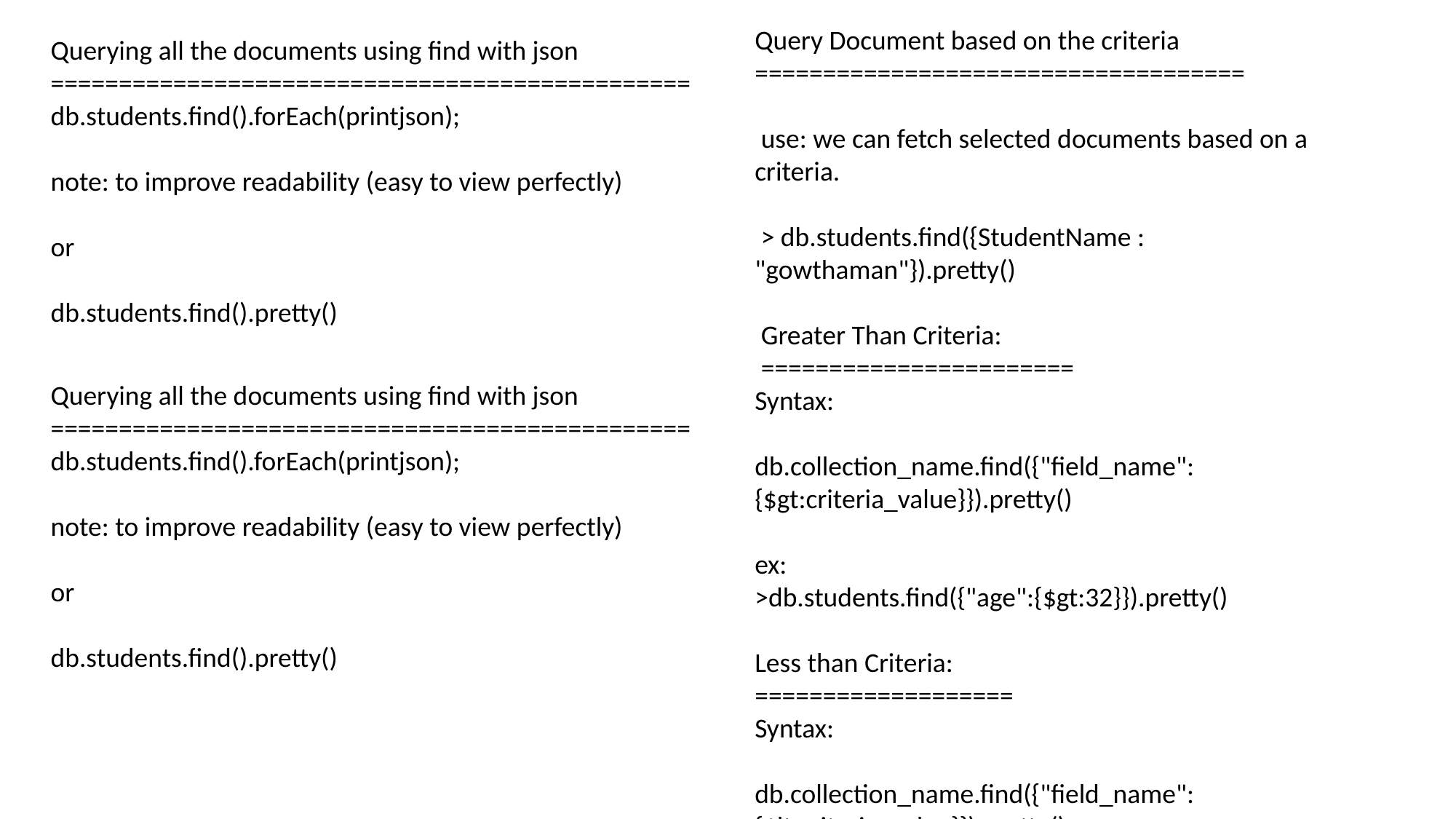

Query Document based on the criteria
====================================

 use: we can fetch selected documents based on a criteria.

 > db.students.find({StudentName : "gowthaman"}).pretty()

 Greater Than Criteria:
 =======================
Syntax:

db.collection_name.find({"field_name":{$gt:criteria_value}}).pretty()

ex:
>db.students.find({"age":{$gt:32}}).pretty()

Less than Criteria:
===================
Syntax:

db.collection_name.find({"field_name":{$lt:criteria_value}}).pretty()

ex:
>db.students.find({"StudentId":{$lt:3000}}).pretty()
Querying all the documents using find with json
===============================================
db.students.find().forEach(printjson);

note: to improve readability (easy to view perfectly)

or

db.students.find().pretty()
Querying all the documents using find with json
===============================================
db.students.find().forEach(printjson);

note: to improve readability (easy to view perfectly)

or

db.students.find().pretty()